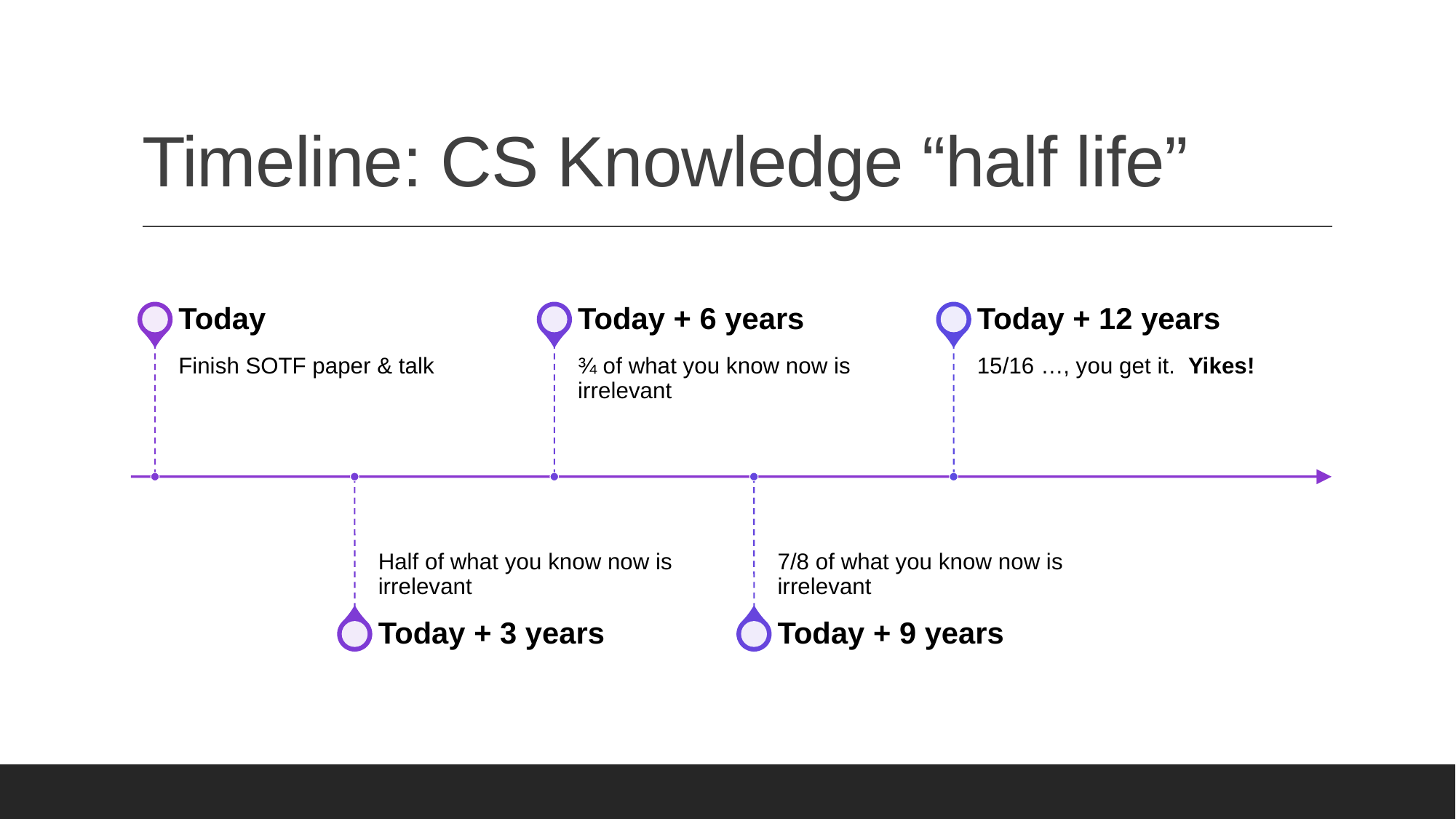

# Timeline: CS Knowledge “half life”
Finish SOTF paper & talk
Today
Half of what you know now is irrelevant
Today + 3 years
¾ of what you know now is irrelevant
Today + 6 years
7/8 of what you know now is irrelevant
Today + 9 years
15/16 …, you get it.  Yikes!
Today + 12 years